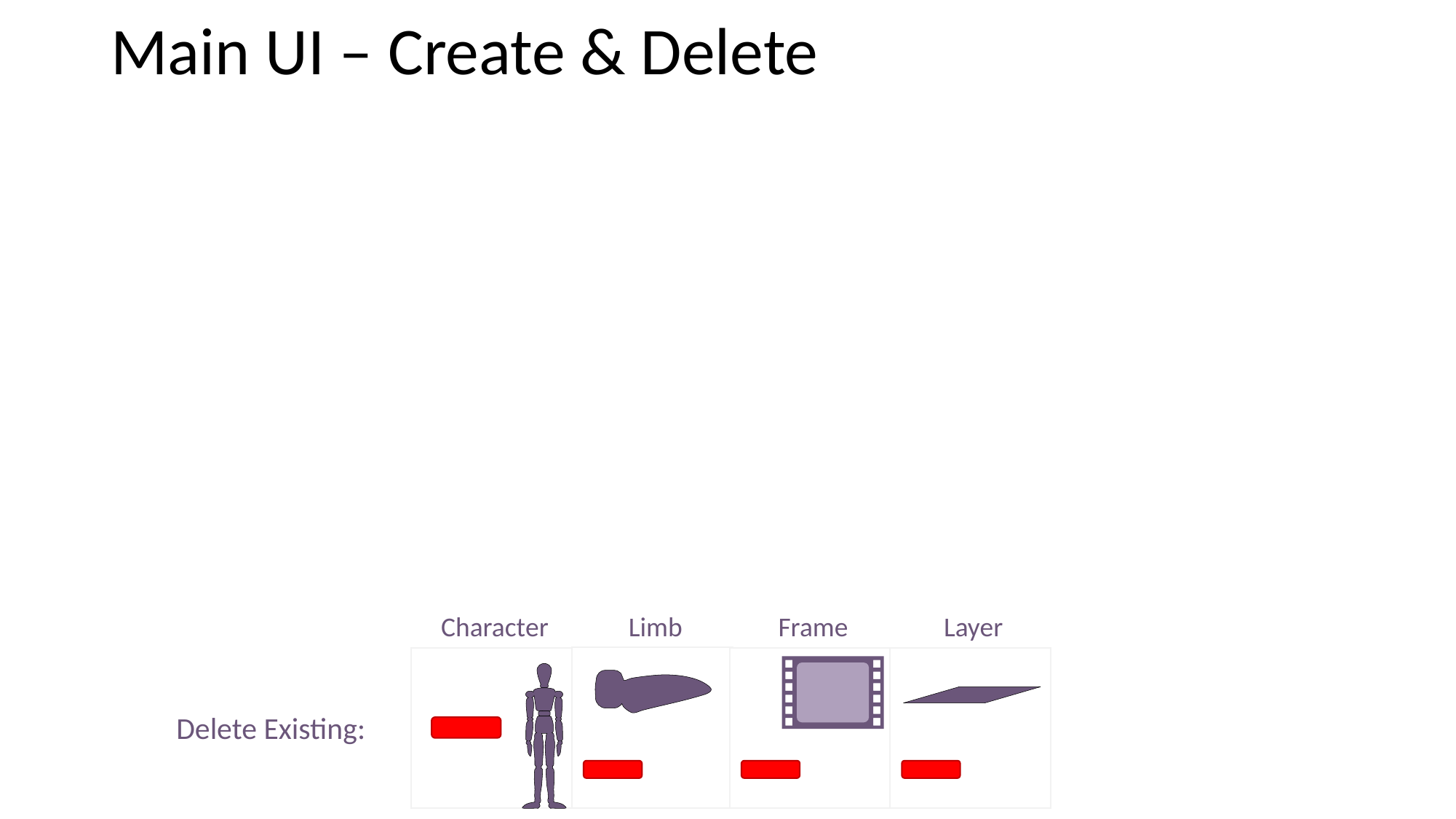

# Main UI – Create & Delete
 Character
 Limb
 Frame
 Layer

Delete Existing: